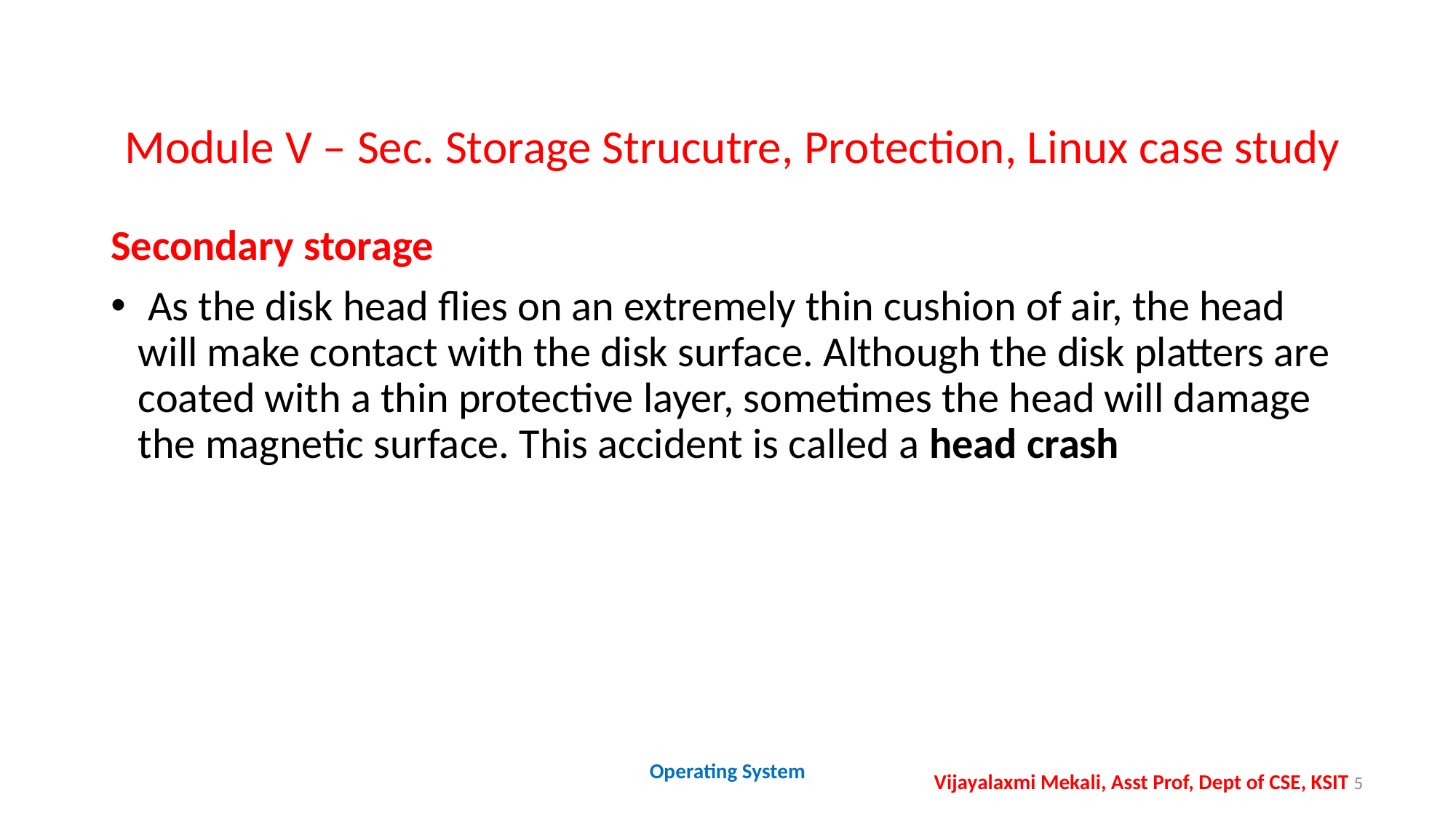

# Module V – Sec. Storage Strucutre, Protection, Linux case study
Secondary storage
 As the disk head flies on an extremely thin cushion of air, the head will make contact with the disk surface. Although the disk platters are coated with a thin protective layer, sometimes the head will damage the magnetic surface. This accident is called a head crash
Operating System

Vijayalaxmi Mekali, Asst Prof, Dept of CSE, KSIT 5